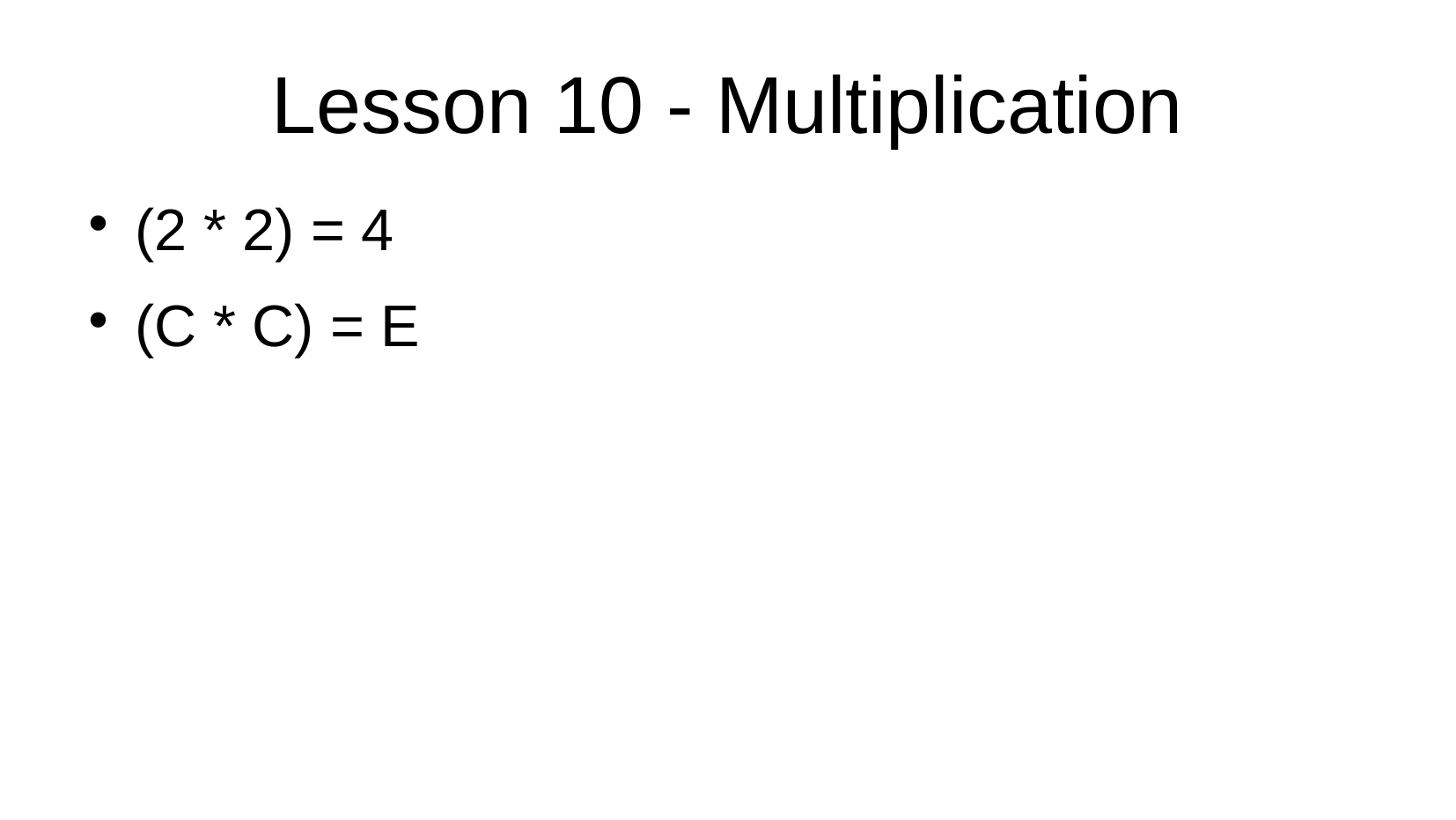

Lesson 10 - Multiplication
(2 * 2) = 4
(C * C) = E